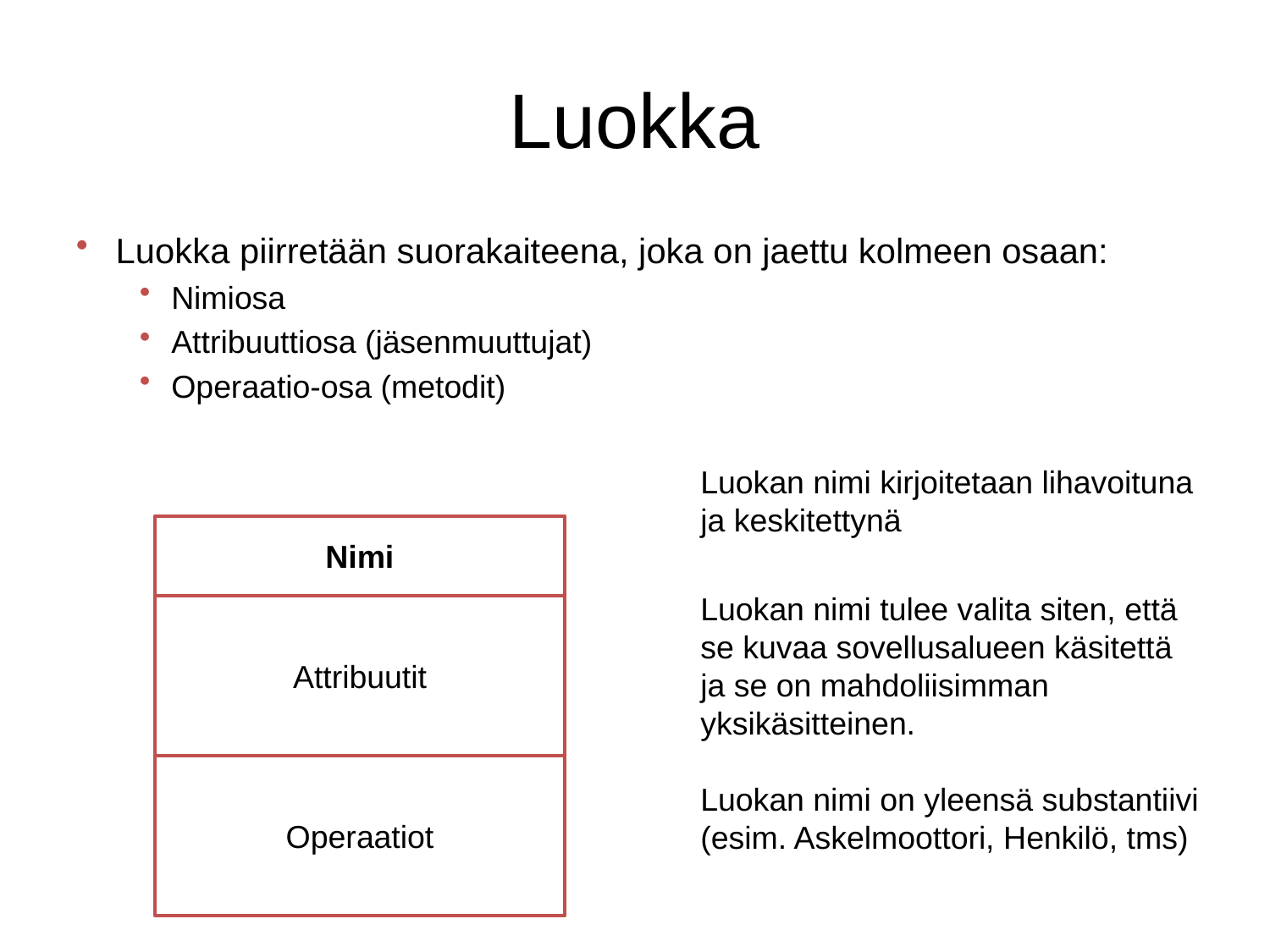

Luokka
Luokka piirretään suorakaiteena, joka on jaettu kolmeen osaan:
Nimiosa
Attribuuttiosa (jäsenmuuttujat)
Operaatio-osa (metodit)

	Luokan nimi kirjoitetaan lihavoituna ja keskitettynä

	Luokan nimi tulee valita siten, että se kuvaa sovellusalueen käsitettä ja se on mahdoliisimman yksikäsitteinen.
Luokan nimi on yleensä substantiivi (esim. Askelmoottori, Henkilö, tms)

Nimi
Attribuutit
Operaatiot